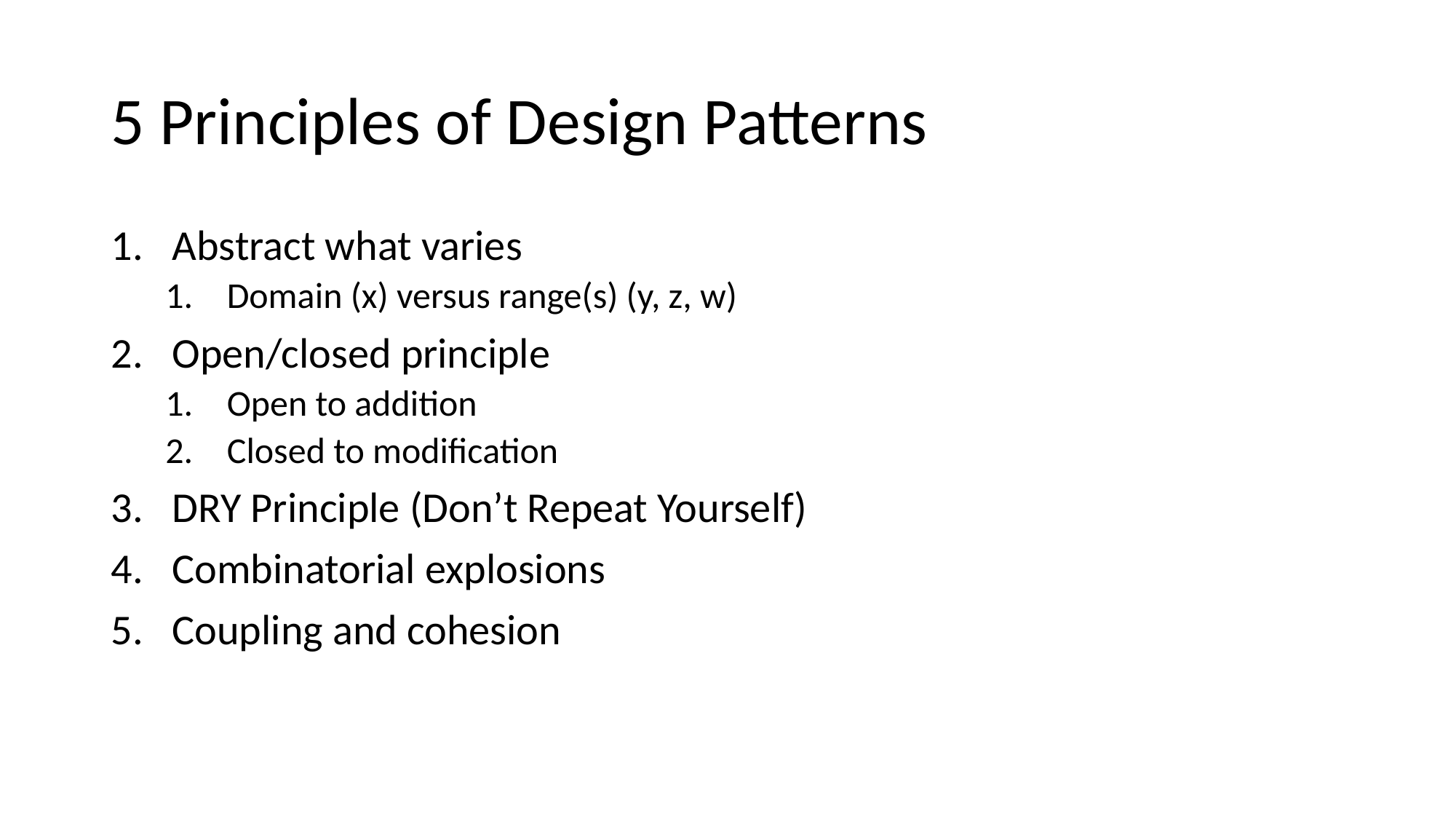

# 5 Principles of Design Patterns
Abstract what varies
Domain (x) versus range(s) (y, z, w)
Open/closed principle
Open to addition
Closed to modification
DRY Principle (Don’t Repeat Yourself)
Combinatorial explosions
Coupling and cohesion